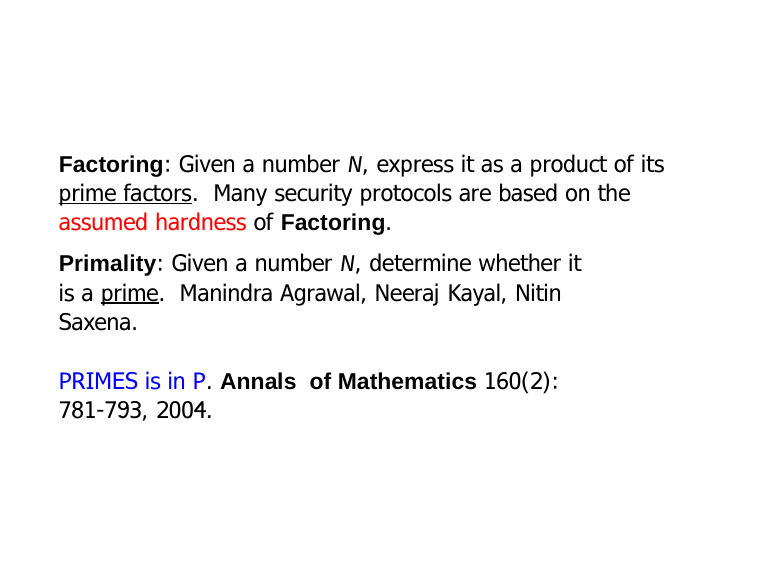

Factoring: Given a number N, express it as a product of its prime factors.  Many security protocols are based on the assumed hardness of Factoring.
Primality: Given a number N, determine whether it is a prime.  Manindra Agrawal, Neeraj Kayal, Nitin Saxena.

PRIMES is in P. Annals  of Mathematics 160(2):  781-793, 2004.